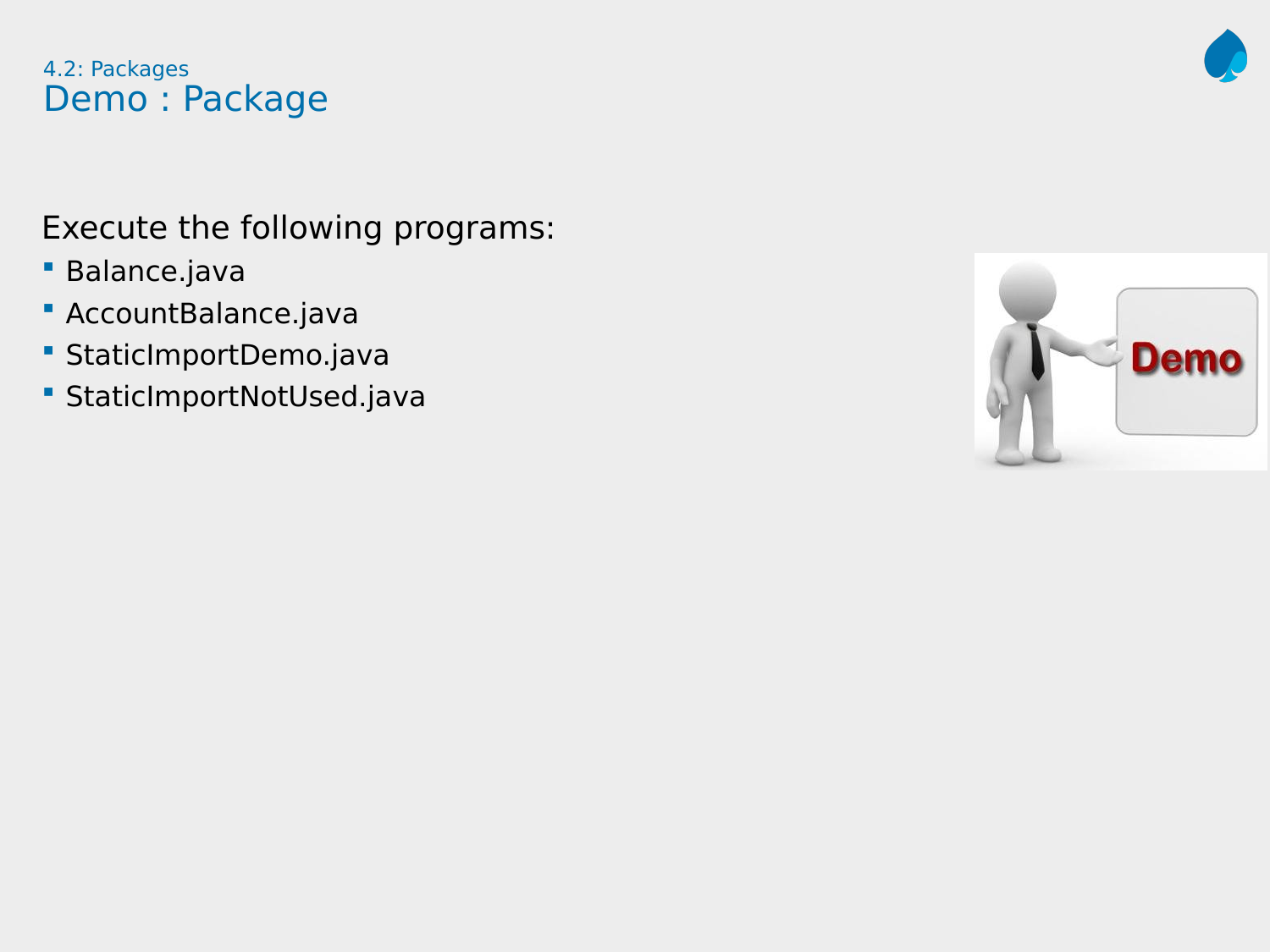

# 4.2: Packages Demo : Package
Execute the following programs:
Balance.java
AccountBalance.java
StaticImportDemo.java
StaticImportNotUsed.java